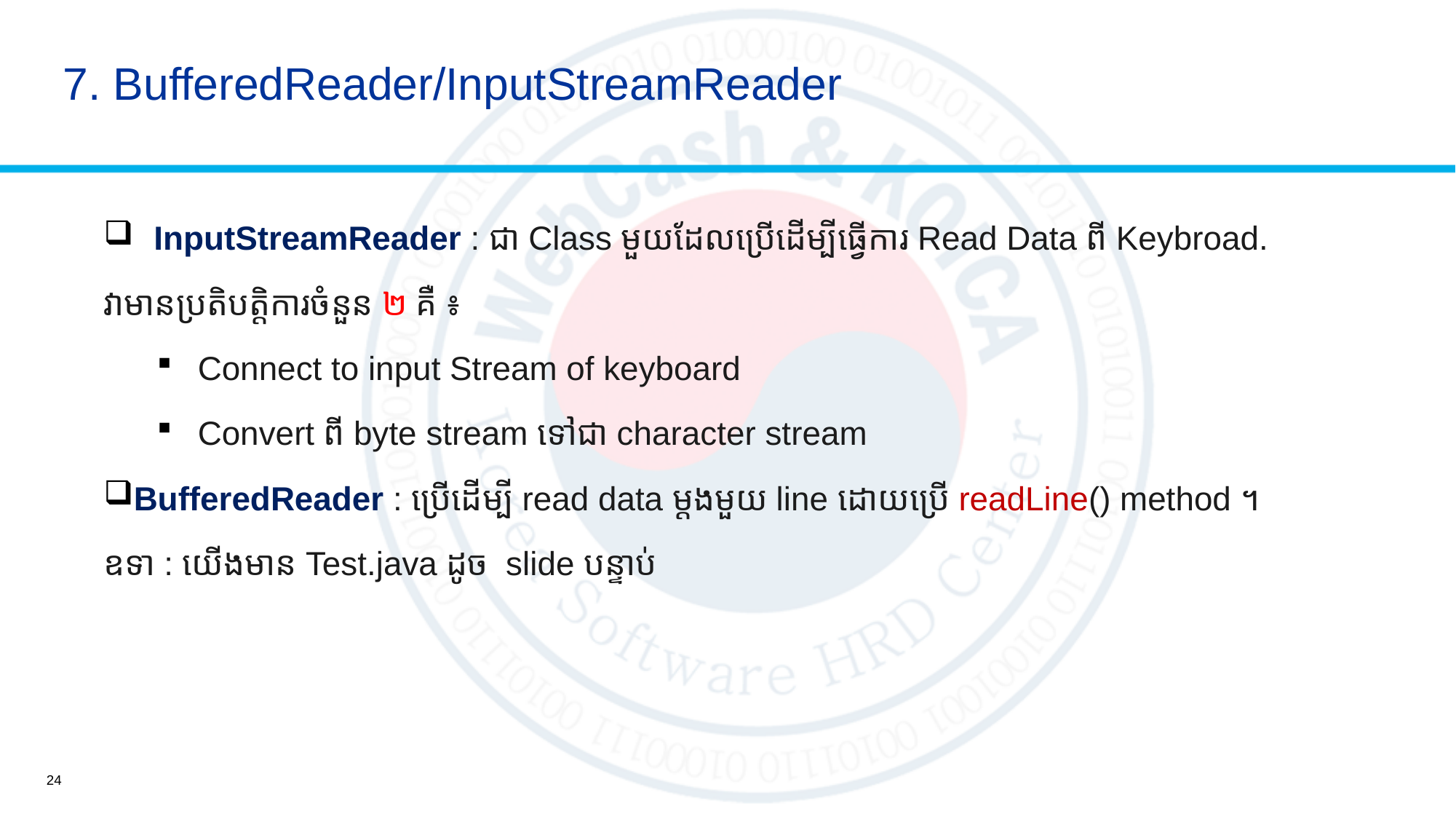

# 7. BufferedReader/InputStreamReader
 InputStreamReader : ជា Class មួយដែលប្រើដើម្បីធ្វើការ Read Data ពី Keybroad.
វាមានប្រតិបត្តិការចំនួន ២ គឺ ៖
Connect to input Stream of keyboard
Convert ពី byte stream ទៅជា character stream
BufferedReader : ប្រើដើម្បី read data ម្តងមួយ line ដោយប្រើ readLine() method ។
ឧទា : យើងមាន Test.java ដូច  slide បន្ទាប់

24